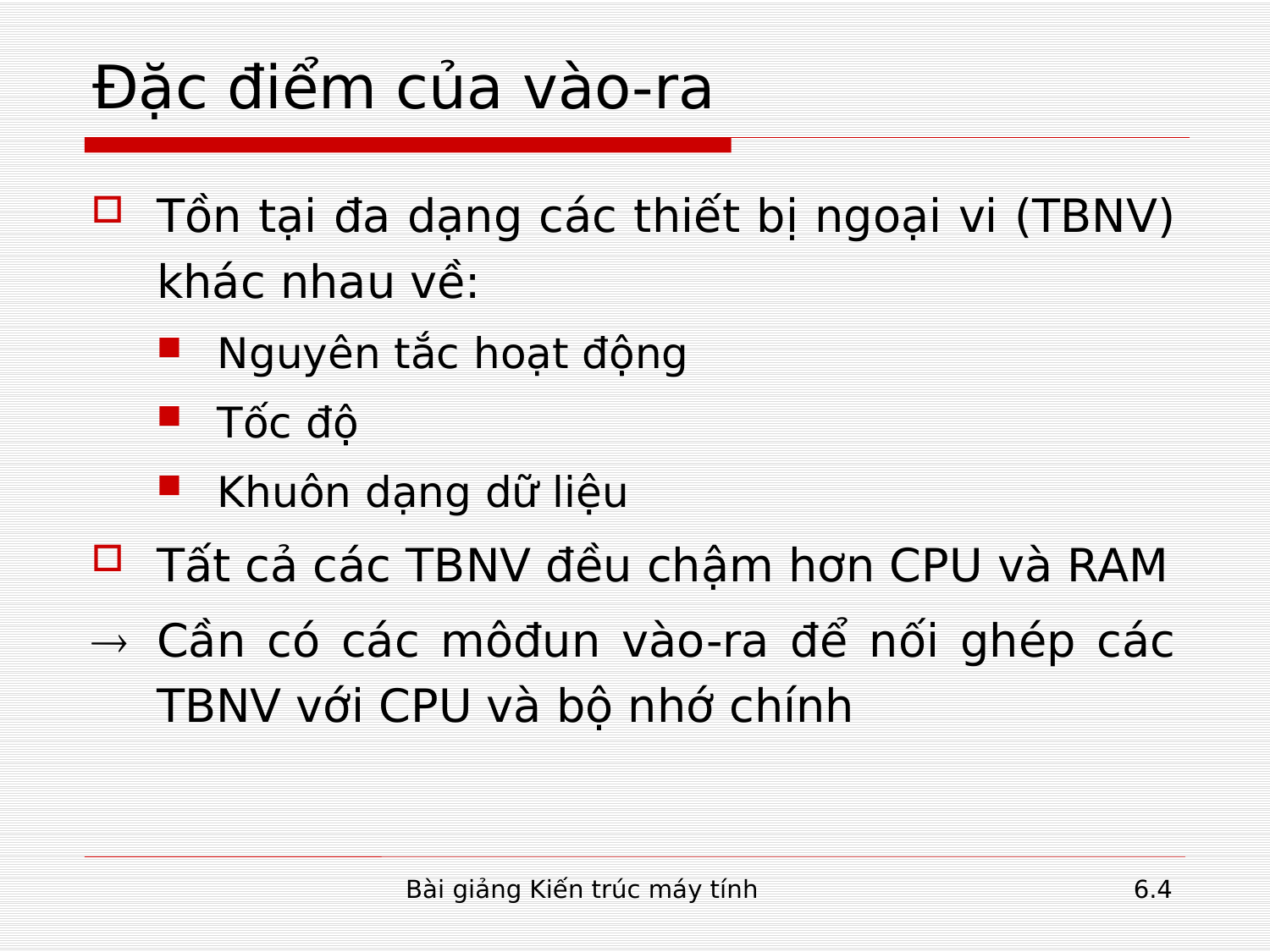

# Đặc điểm của vào-ra
Tồn tại đa dạng các thiết bị ngoại vi (TBNV) khác nhau về:
Nguyên tắc hoạt động
Tốc độ
Khuôn dạng dữ liệu
Tất cả các TBNV đều chậm hơn CPU và RAM
→	Cần có các môđun vào-ra để nối ghép các TBNV với CPU và bộ nhớ chính
Bài giảng Kiến trúc máy tính
6.4